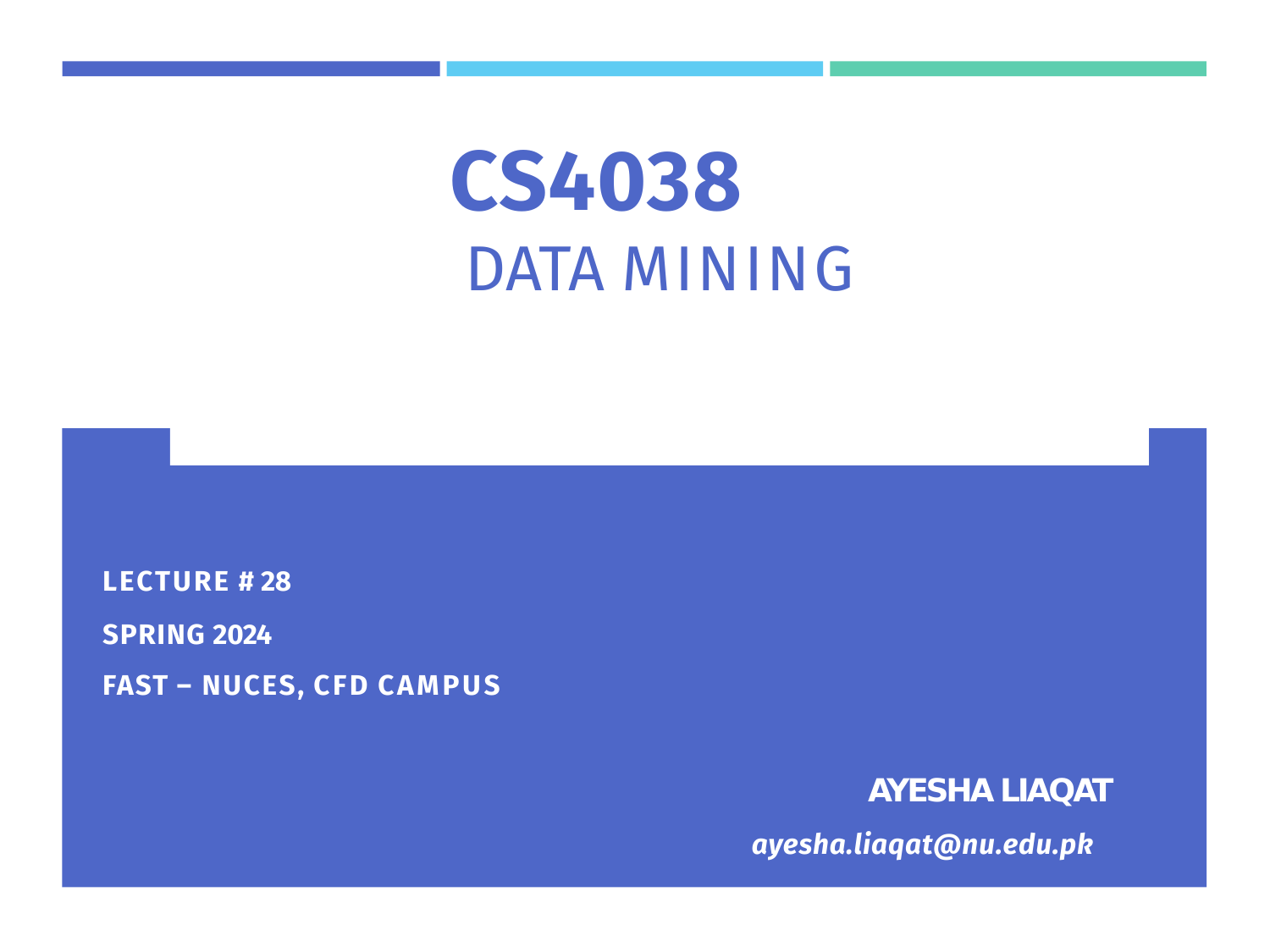

# CS4038
DATA MINING
LECTURE # 28
SPRING 2024
FAST – NUCES, CFD CAMPUS
AYESHA LIAQAT
ayesha.liaqat@nu.edu.pk